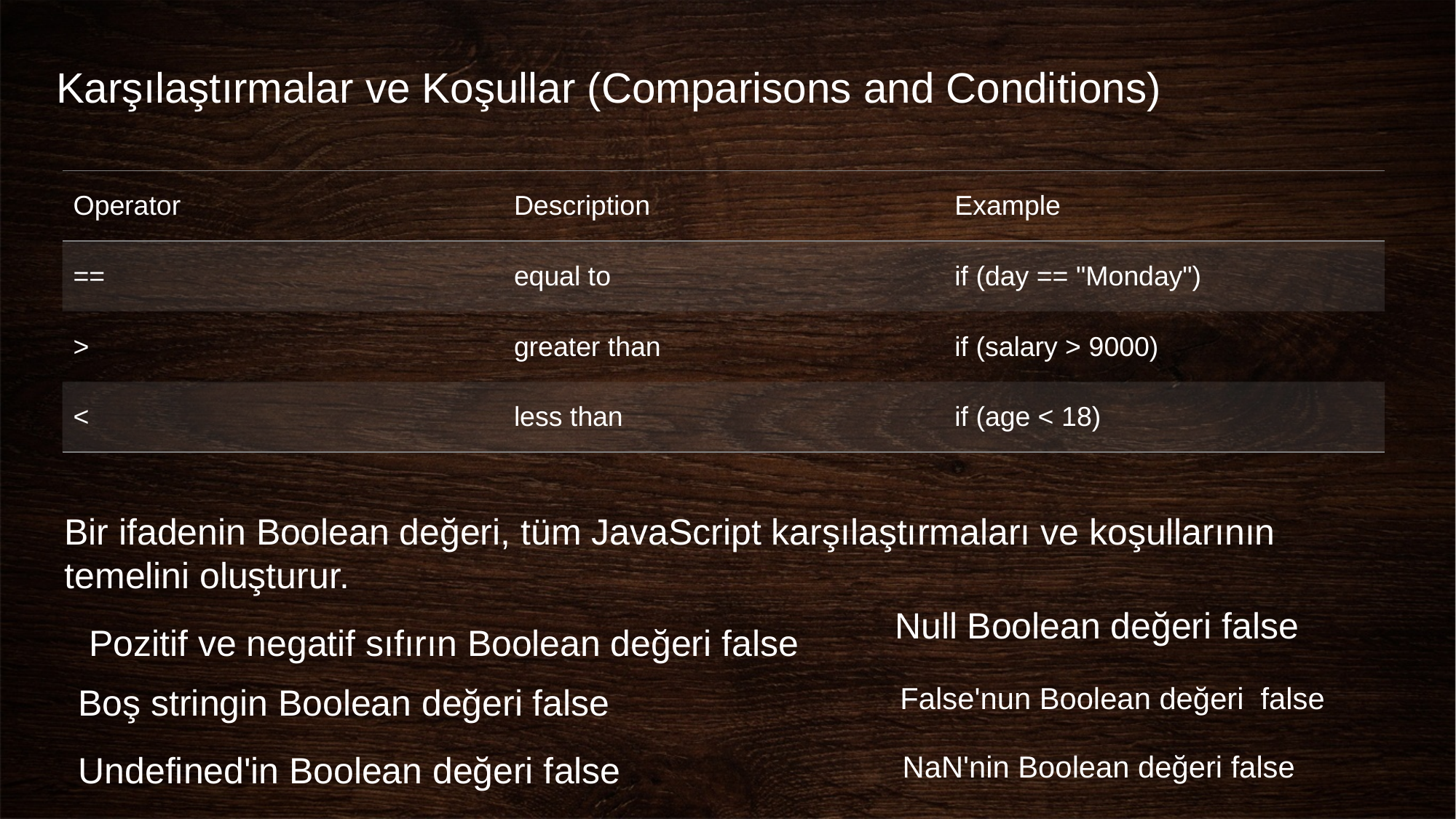

# Karşılaştırmalar ve Koşullar (Comparisons and Conditions)
| Operator | Description | Example |
| --- | --- | --- |
| == | equal to | if (day == "Monday") |
| > | greater than | if (salary > 9000) |
| < | less than | if (age < 18) |
Bir ifadenin Boolean değeri, tüm JavaScript karşılaştırmaları ve koşullarının temelini oluşturur.
Null Boolean değeri false
Pozitif ve negatif sıfırın Boolean değeri false
Boş stringin Boolean değeri false
False'nun Boolean değeri  false
Undefined'in Boolean değeri false
NaN'nin Boolean değeri false